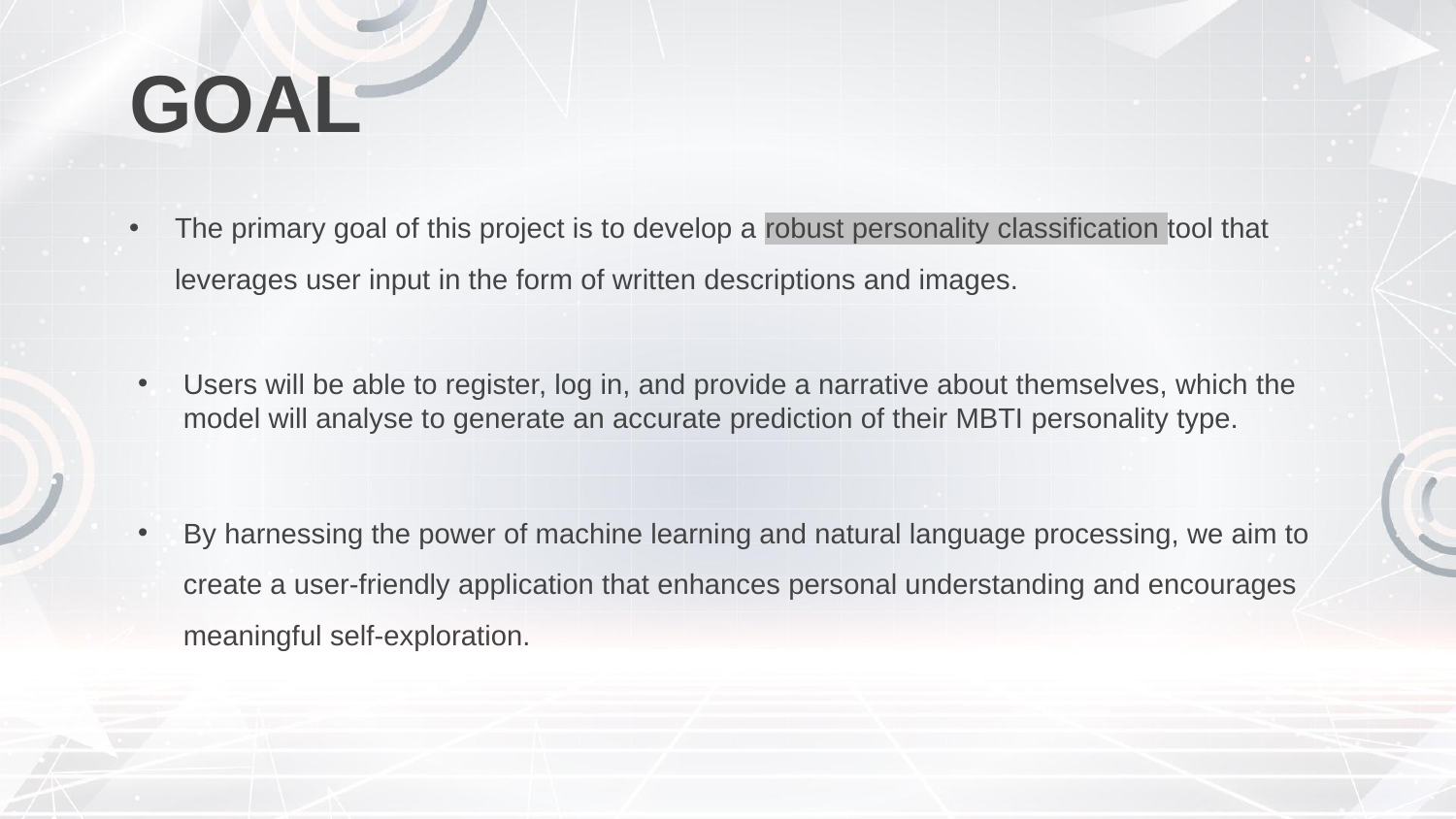

GOAL
# The primary goal of this project is to develop a robust personality classification tool that leverages user input in the form of written descriptions and images.
Users will be able to register, log in, and provide a narrative about themselves, which the model will analyse to generate an accurate prediction of their MBTI personality type.
By harnessing the power of machine learning and natural language processing, we aim to create a user-friendly application that enhances personal understanding and encourages meaningful self-exploration.